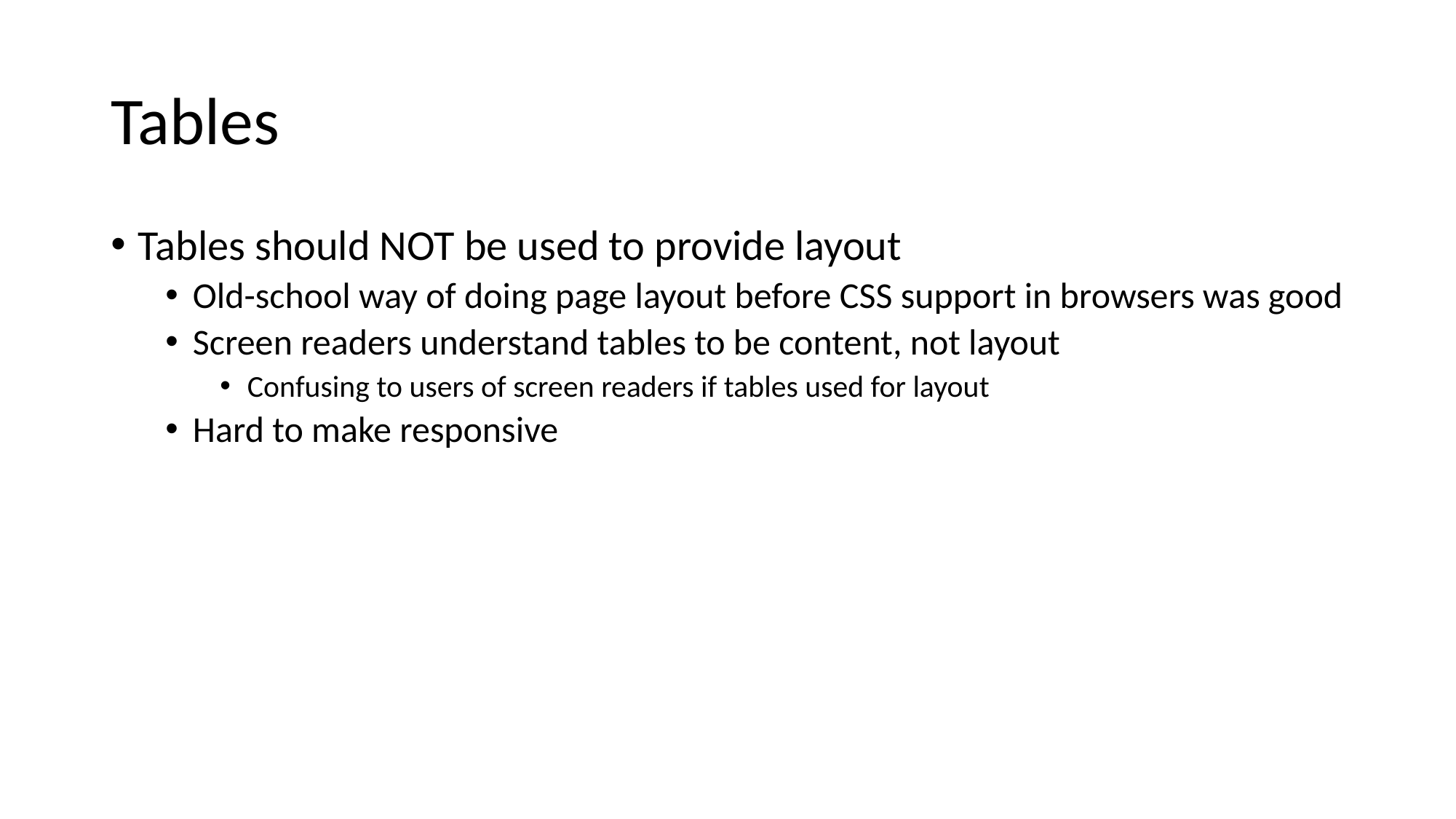

# Tables
Tables should NOT be used to provide layout
Old-school way of doing page layout before CSS support in browsers was good
Screen readers understand tables to be content, not layout
Confusing to users of screen readers if tables used for layout
Hard to make responsive